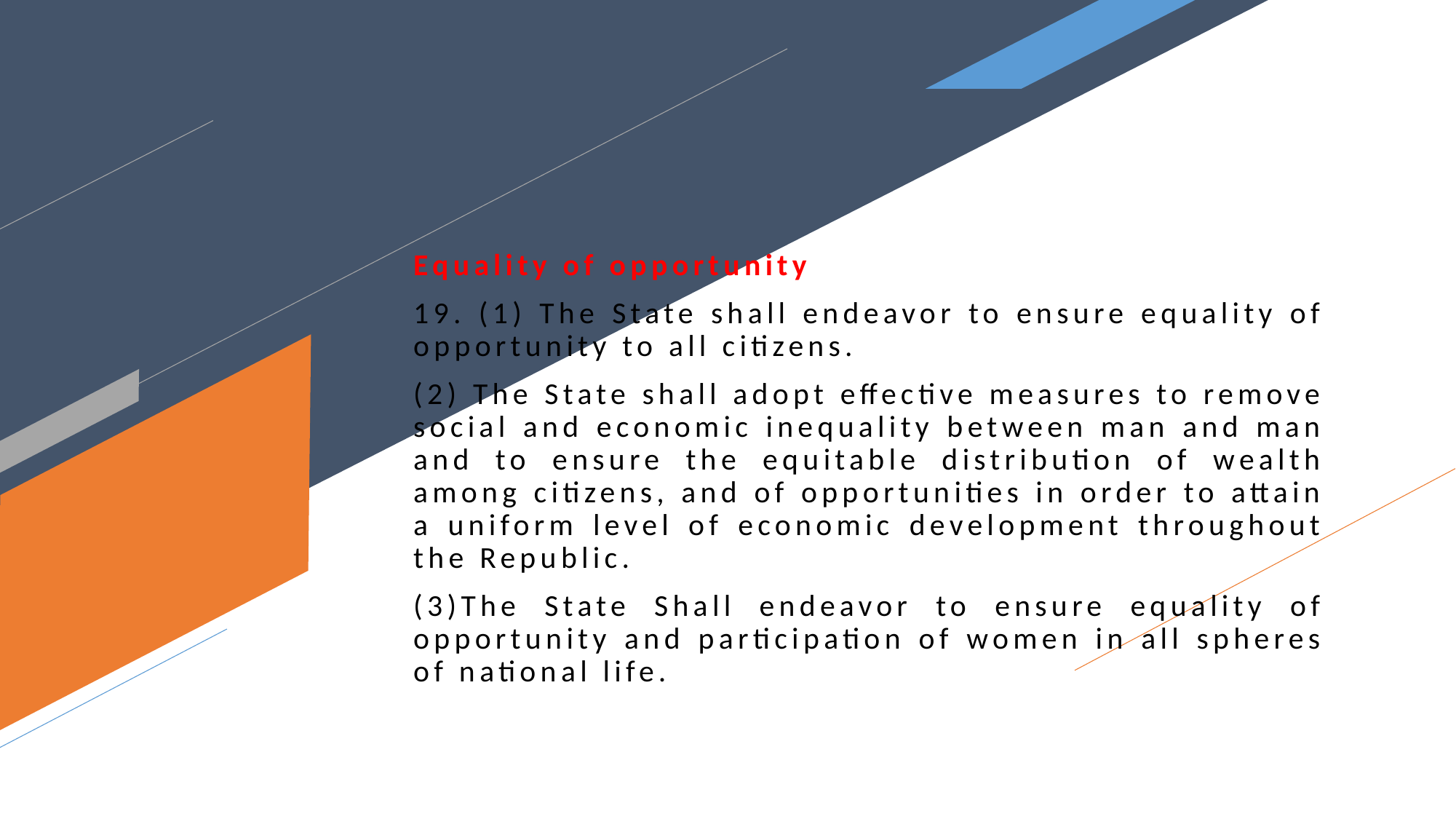

Equality of opportunity
19. (1) The State shall endeavor to ensure equality of opportunity to all citizens.
(2) The State shall adopt effective measures to remove social and economic inequality between man and man and to ensure the equitable distribution of wealth among citizens, and of opportunities in order to attain a uniform level of economic development throughout the Republic.
(3)The State Shall endeavor to ensure equality of opportunity and participation of women in all spheres of national life.